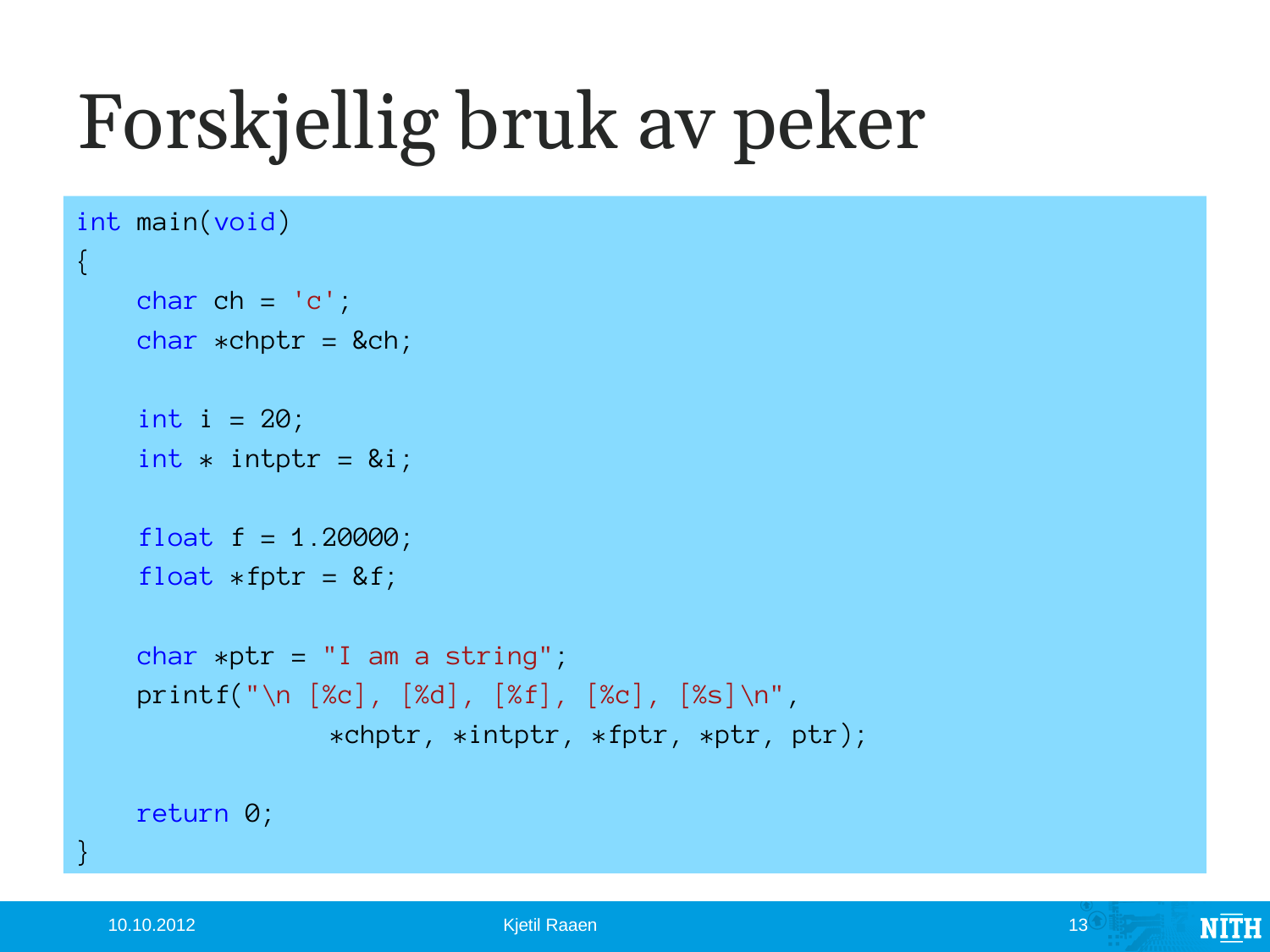

# Forskjellig bruk av peker
int main(void)
{
    char ch = 'c';
    char *chptr = &ch;

    int i = 20;
    int * intptr = &i;

    float f = 1.20000;
    float *fptr = &f;

    char *ptr = "I am a string";
    printf("\n [%c], [%d], [%f], [%c], [%s]\n",
		*chptr, *intptr, *fptr, *ptr, ptr);

    return 0;
}

10.10.2012
Kjetil Raaen
13